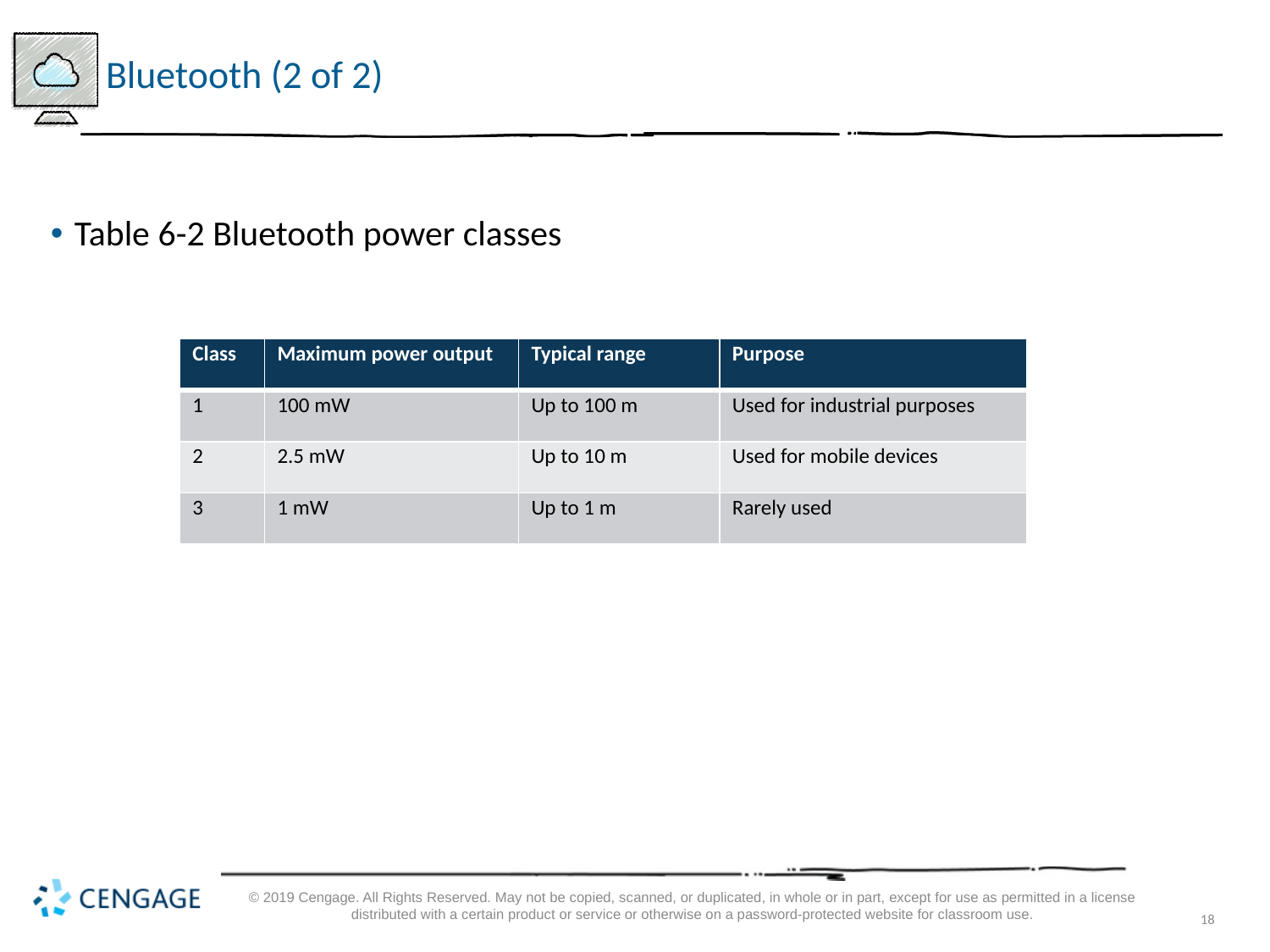

# Bluetooth (2 of 2)
Table 6-2 Bluetooth power classes
| Class | Maximum power output | Typical range | Purpose |
| --- | --- | --- | --- |
| 1 | 100 mW | Up to 100 m | Used for industrial purposes |
| 2 | 2.5 mW | Up to 10 m | Used for mobile devices |
| 3 | 1 mW | Up to 1 m | Rarely used |
© 2019 Cengage. All Rights Reserved. May not be copied, scanned, or duplicated, in whole or in part, except for use as permitted in a license distributed with a certain product or service or otherwise on a password-protected website for classroom use.